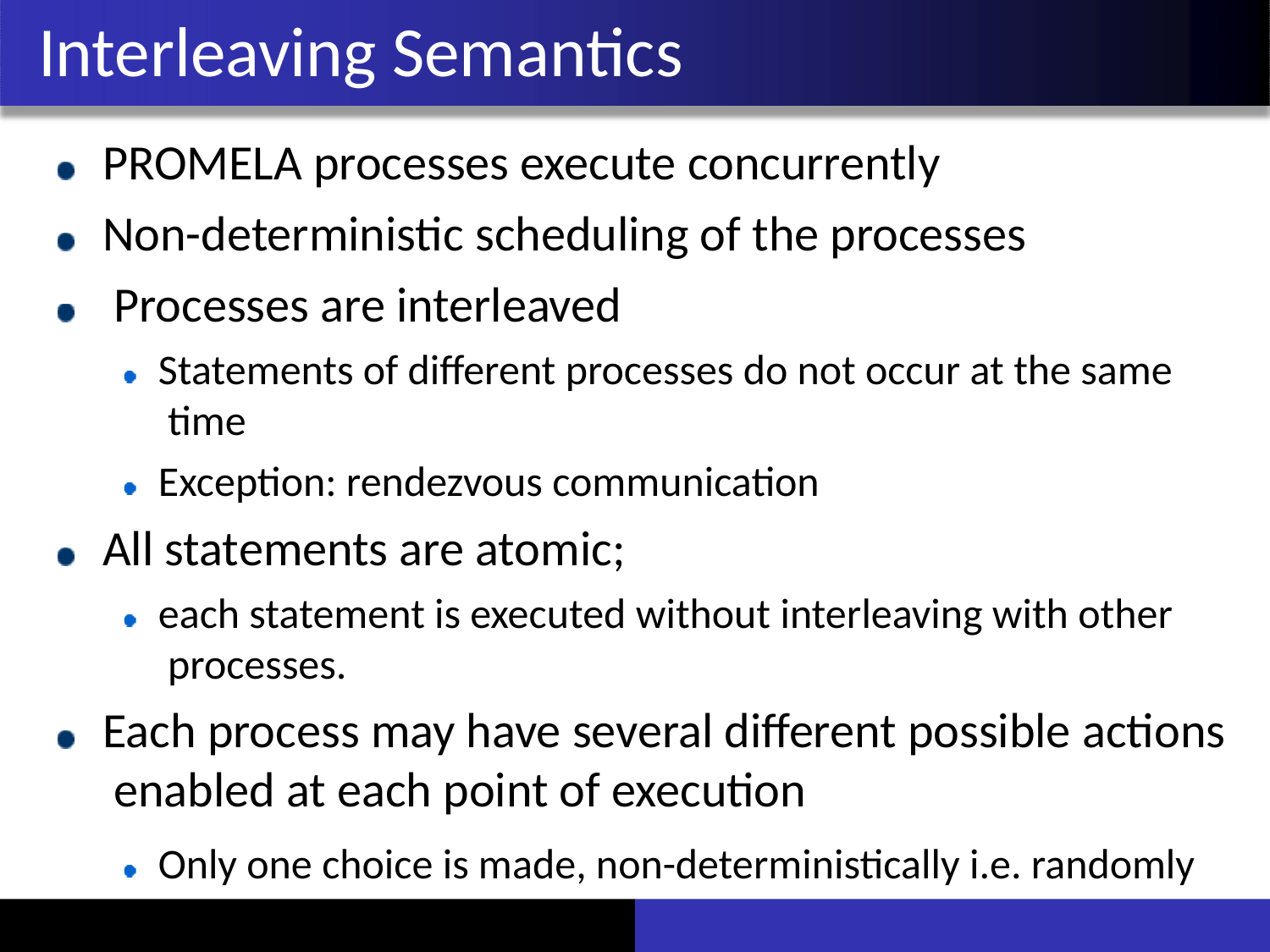

# Interleaving Semantics
PROMELA processes execute concurrently  Non-deterministic scheduling of the processes  Processes are interleaved
Statements of different processes do not occur at the same  time
Exception: rendezvous communication
All statements are atomic;
each statement is executed without interleaving with other  processes.
Each process may have several different possible actions  enabled at each point of execution
Only one choice is made, non-deterministically i.e. randomly

29-Sep-17